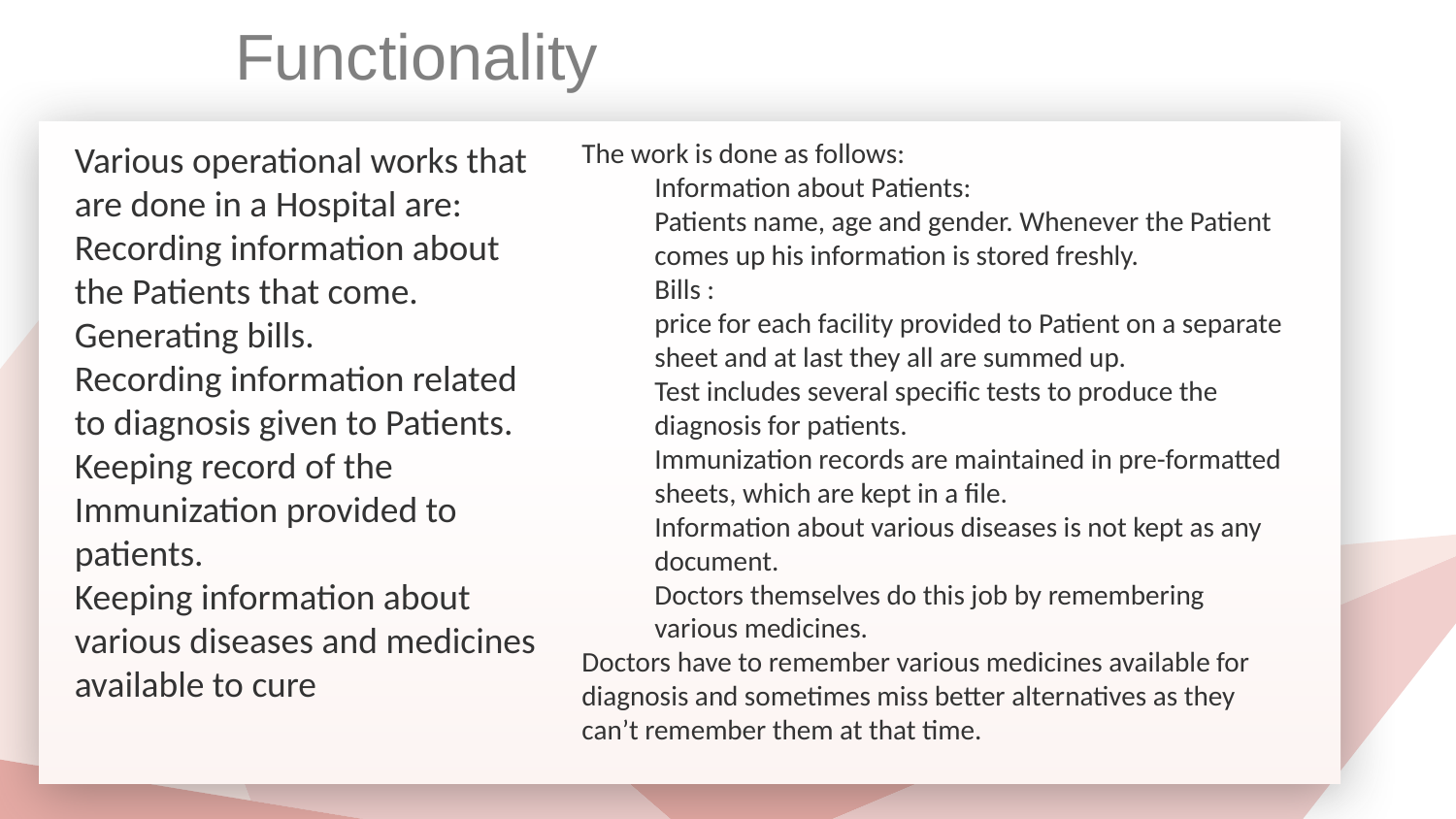

Functionality

The work is done as follows:
Information about Patients:
Patients name, age and gender. Whenever the Patient comes up his information is stored freshly.
Bills :
price for each facility provided to Patient on a separate sheet and at last they all are summed up.
Test includes several specific tests to produce the diagnosis for patients.
Immunization records are maintained in pre-formatted sheets, which are kept in a file.
Information about various diseases is not kept as any document.
Doctors themselves do this job by remembering various medicines.
Doctors have to remember various medicines available for diagnosis and sometimes miss better alternatives as they can’t remember them at that time.
Various operational works that are done in a Hospital are:
Recording information about the Patients that come.
Generating bills.
Recording information related to diagnosis given to Patients.
Keeping record of the Immunization provided to patients.
Keeping information about various diseases and medicines available to cure